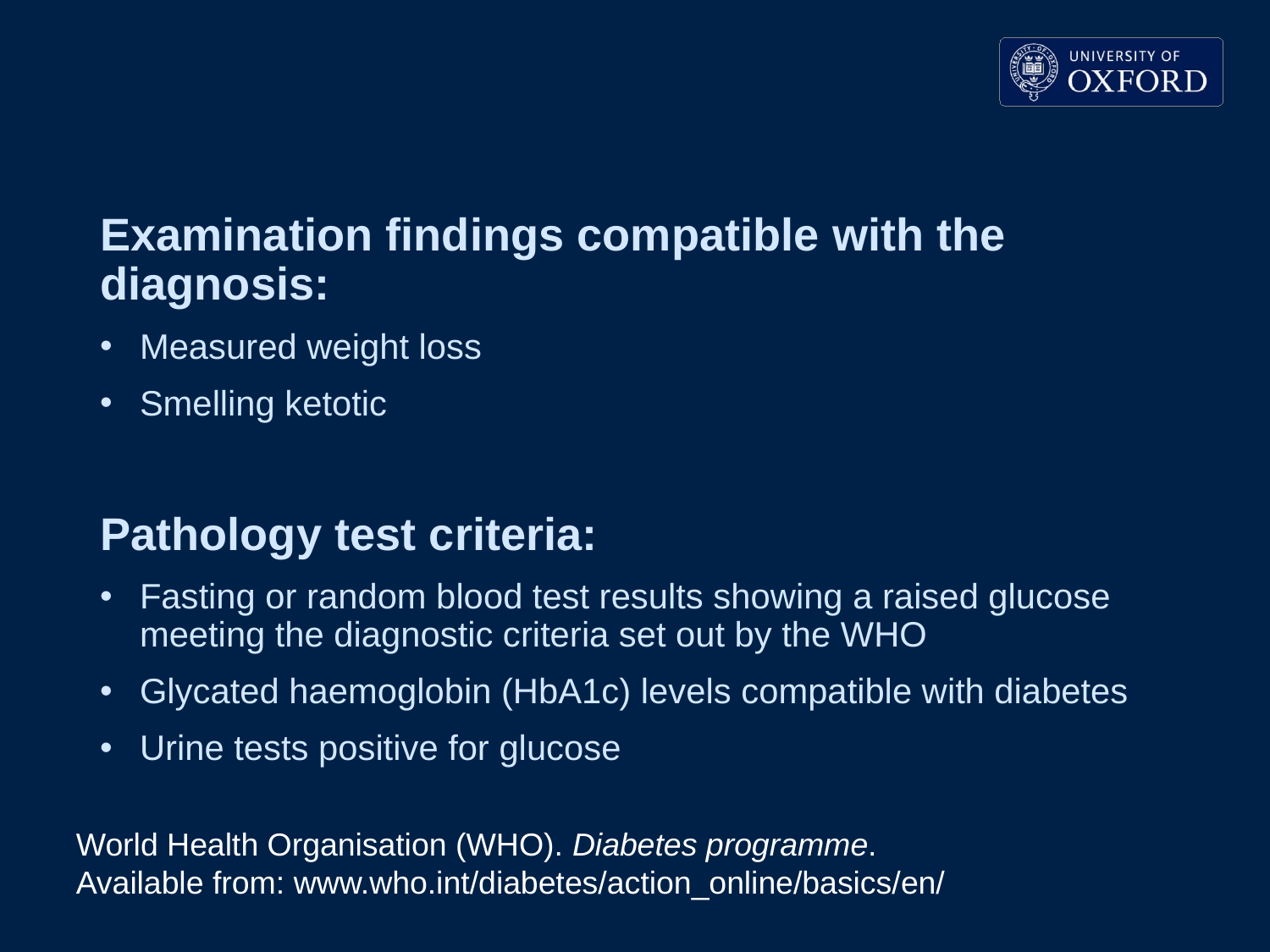

#

Examination findings compatible with the diagnosis:
Measured weight loss
Smelling ketotic

Pathology test criteria:
Fasting or random blood test results showing a raised glucose meeting the diagnostic criteria set out by the WHO
Glycated haemoglobin (HbA1c) levels compatible with diabetes
Urine tests positive for glucose
World Health Organisation (WHO). Diabetes programme.
Available from: www.who.int/diabetes/action_online/basics/en/